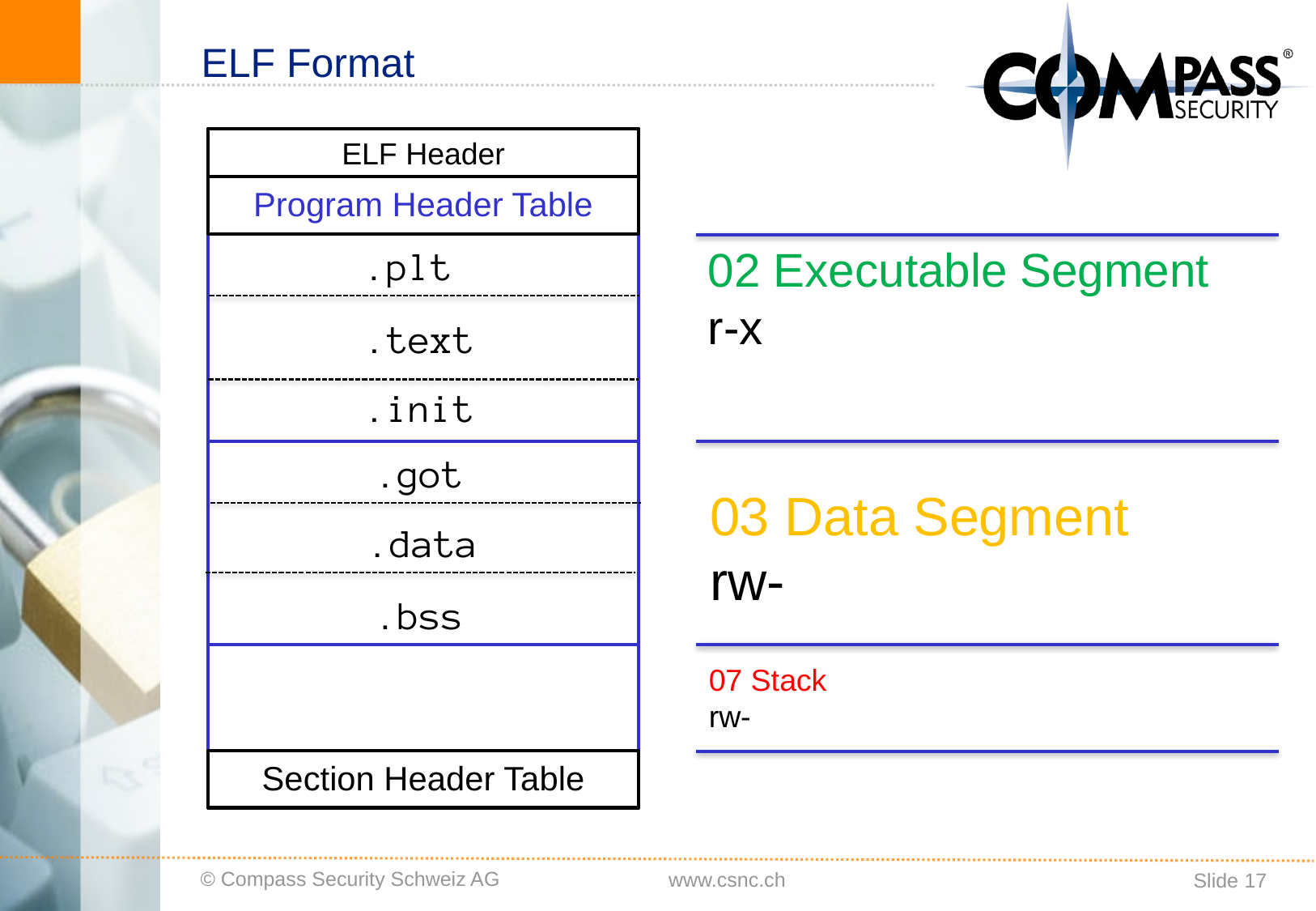

# ELF Format

ELF Header
Program Header Table

.plt
02 Executable Segment
r-x
.text
.init

.got
03 Data Segment
rw-
.data
.bss

07 Stack
rw-
Section Header Table